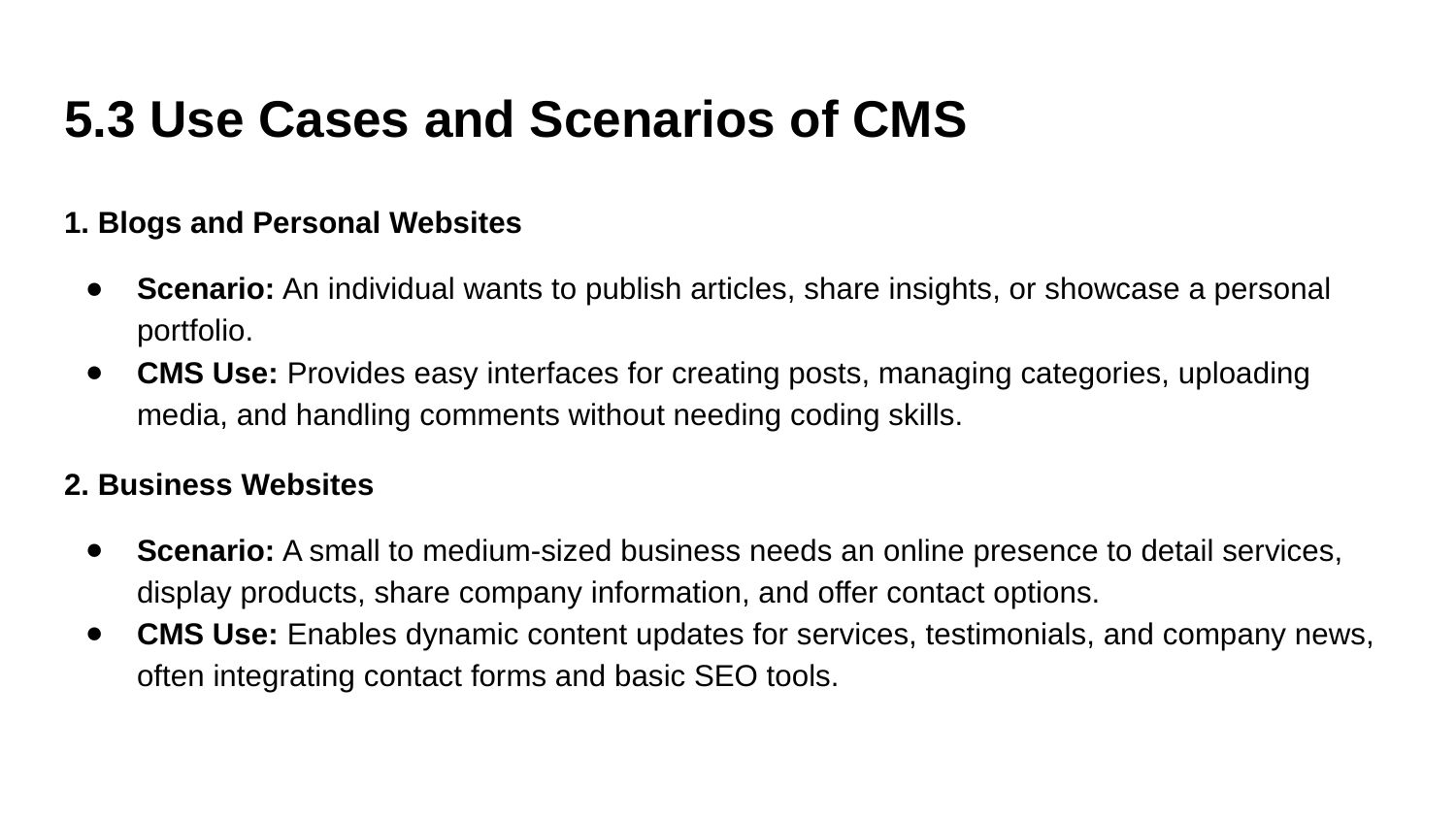

# 5.3 Use Cases and Scenarios of CMS
1. Blogs and Personal Websites
Scenario: An individual wants to publish articles, share insights, or showcase a personal portfolio.
CMS Use: Provides easy interfaces for creating posts, managing categories, uploading media, and handling comments without needing coding skills.
2. Business Websites
Scenario: A small to medium-sized business needs an online presence to detail services, display products, share company information, and offer contact options.
CMS Use: Enables dynamic content updates for services, testimonials, and company news, often integrating contact forms and basic SEO tools.